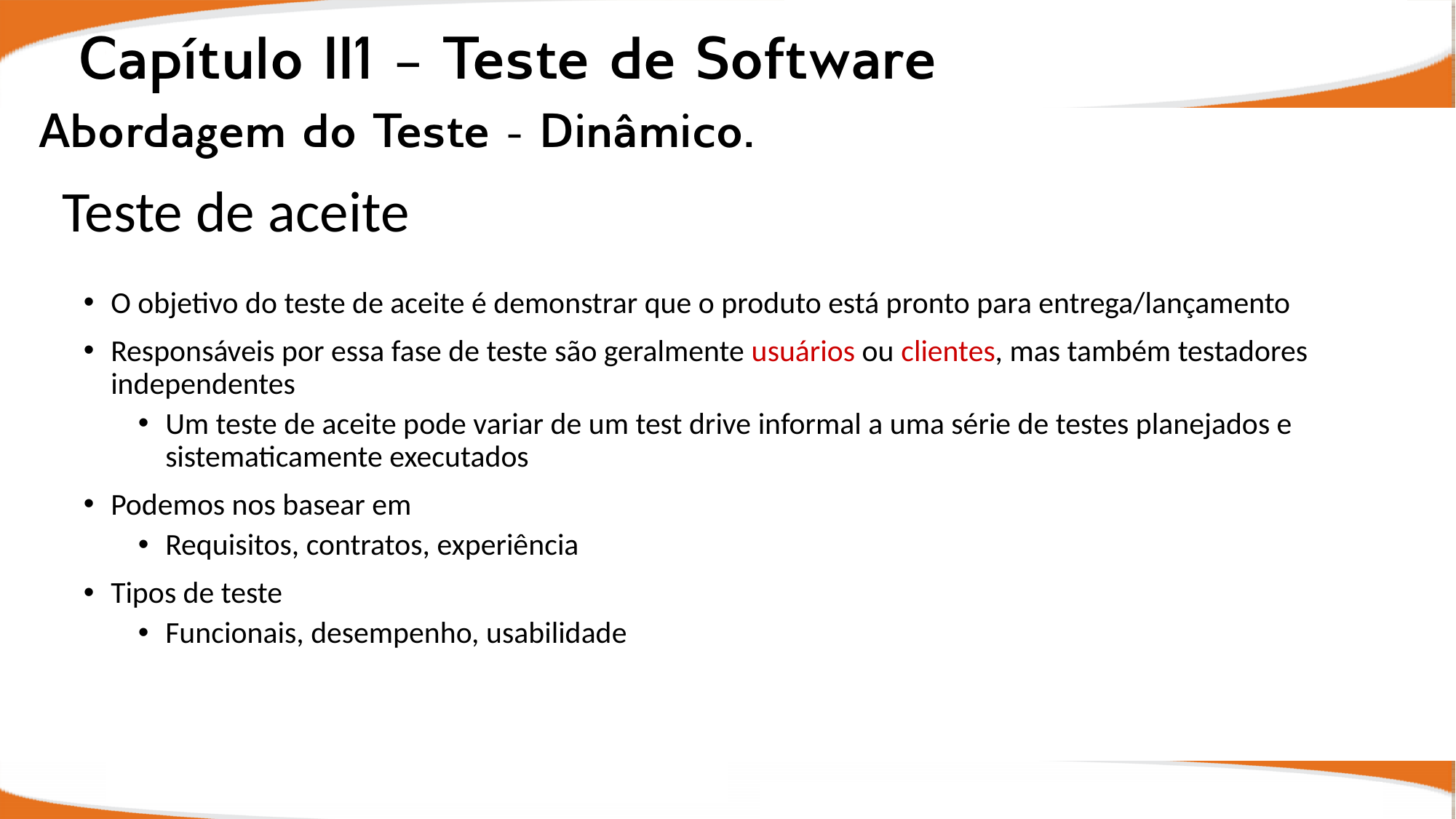

Capítulo II1 – Teste de Software
Abordagem do Teste - Dinâmico.
Teste de aceite
O objetivo do teste de aceite é demonstrar que o produto está pronto para entrega/lançamento
Responsáveis por essa fase de teste são geralmente usuários ou clientes, mas também testadores independentes
Um teste de aceite pode variar de um test drive informal a uma série de testes planejados e sistematicamente executados
Podemos nos basear em
Requisitos, contratos, experiência
Tipos de teste
Funcionais, desempenho, usabilidade